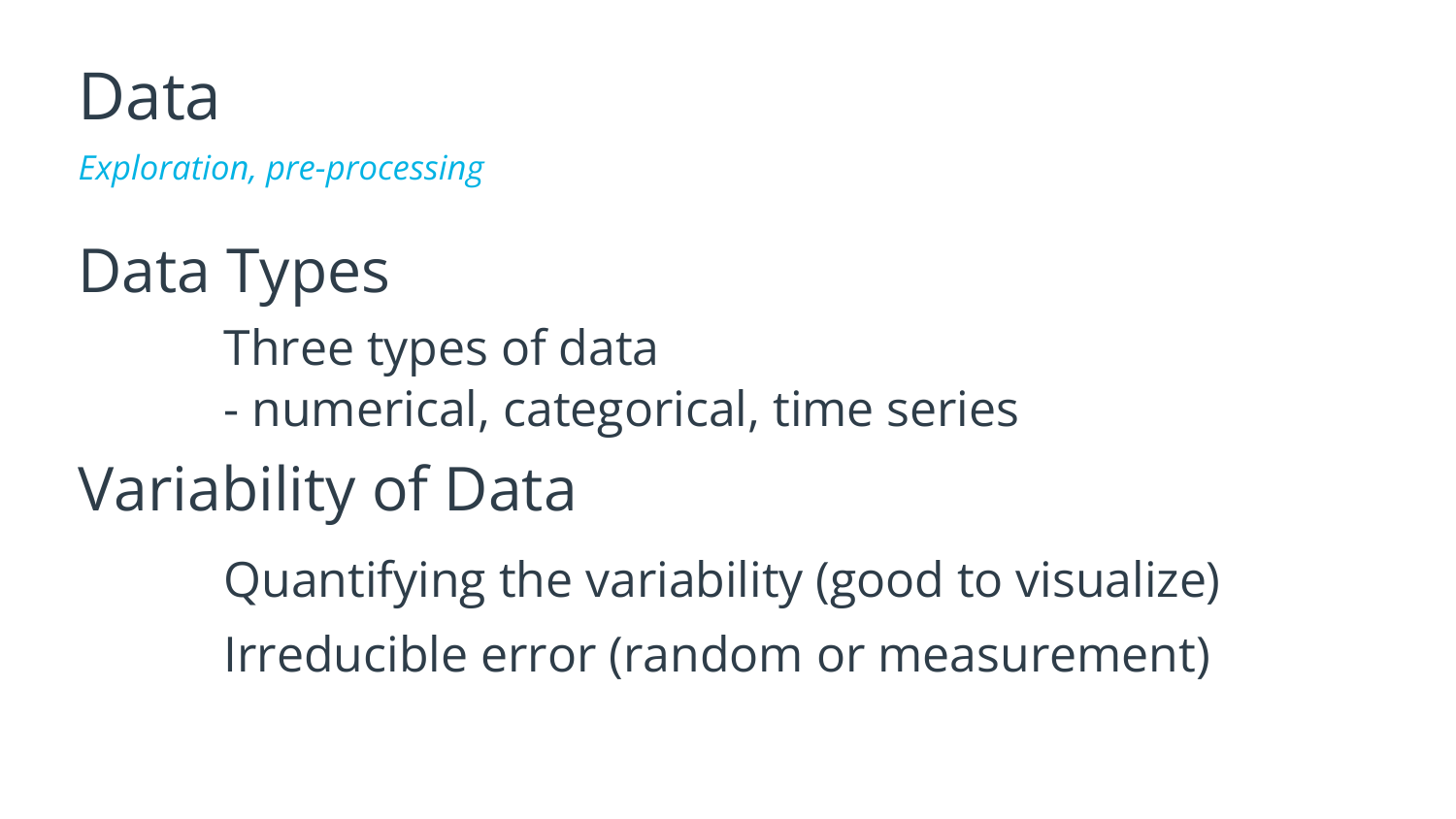

# Data
Exploration, pre-processing
Data Types
	Three types of data
- numerical, categorical, time series
Variability of Data
	Quantifying the variability (good to visualize)
	Irreducible error (random or measurement)